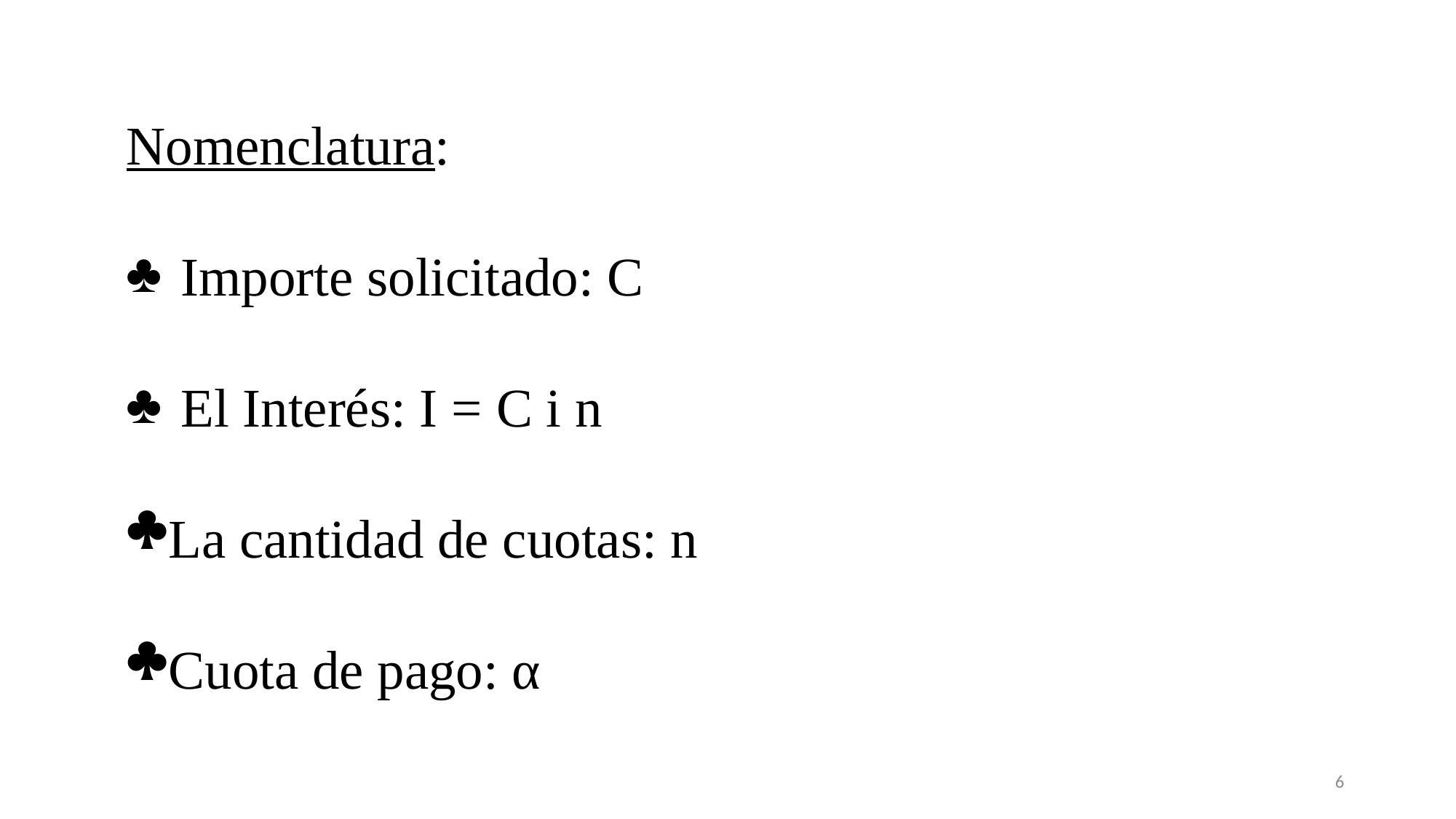

Nomenclatura:
Importe solicitado: C
El Interés: I = C i n
La cantidad de cuotas: n
Cuota de pago: α
6